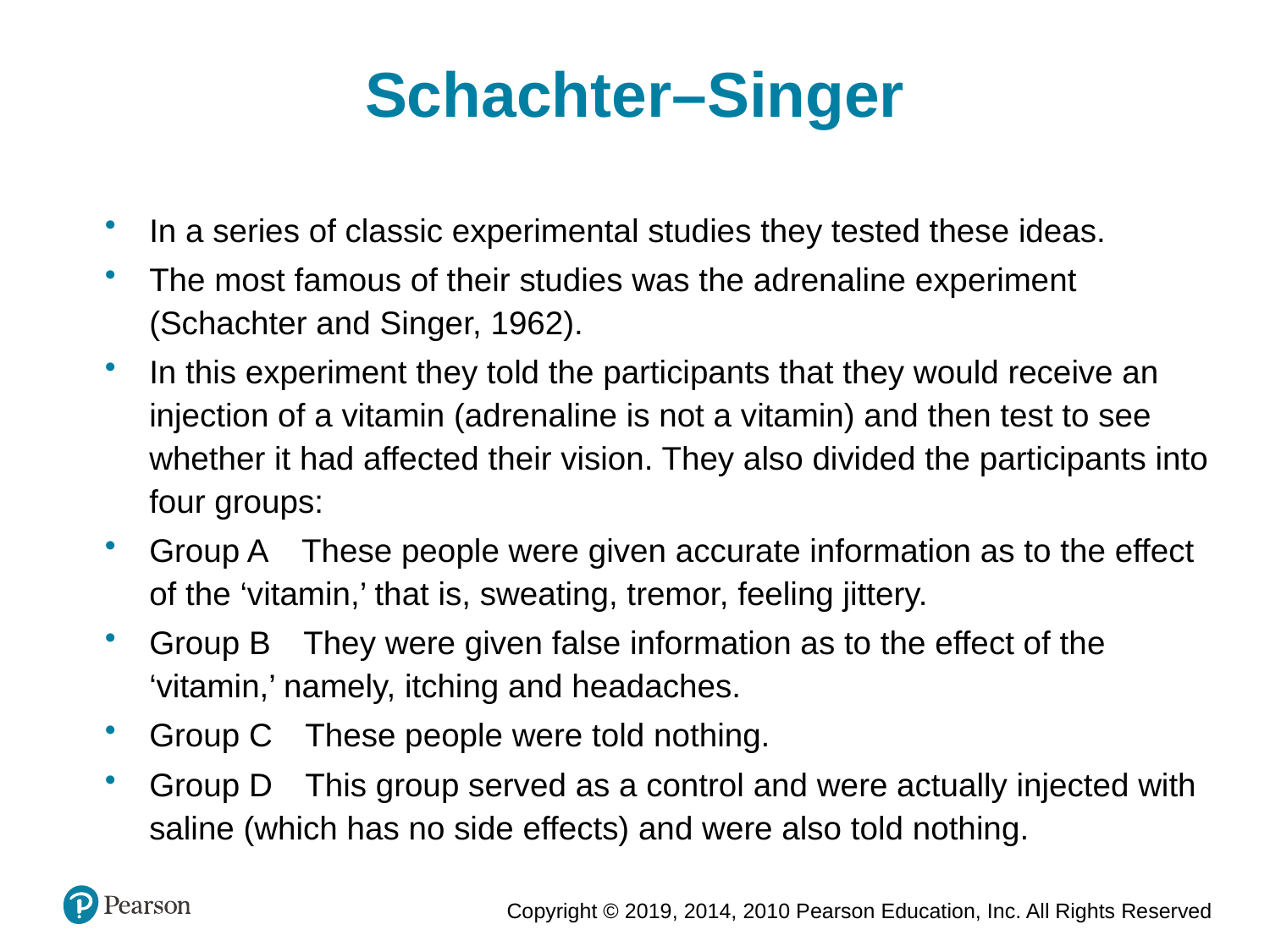

Schachter–Singer
In a series of classic experimental studies they tested these ideas.
The most famous of their studies was the adrenaline experiment (Schachter and Singer, 1962).
In this experiment they told the participants that they would receive an injection of a vitamin (adrenaline is not a vitamin) and then test to see whether it had affected their vision. They also divided the participants into four groups:
Group A These people were given accurate information as to the effect of the ‘vitamin,’ that is, sweating, tremor, feeling jittery.
Group B They were given false information as to the effect of the ‘vitamin,’ namely, itching and headaches.
Group C These people were told nothing.
Group D This group served as a control and were actually injected with saline (which has no side effects) and were also told nothing.